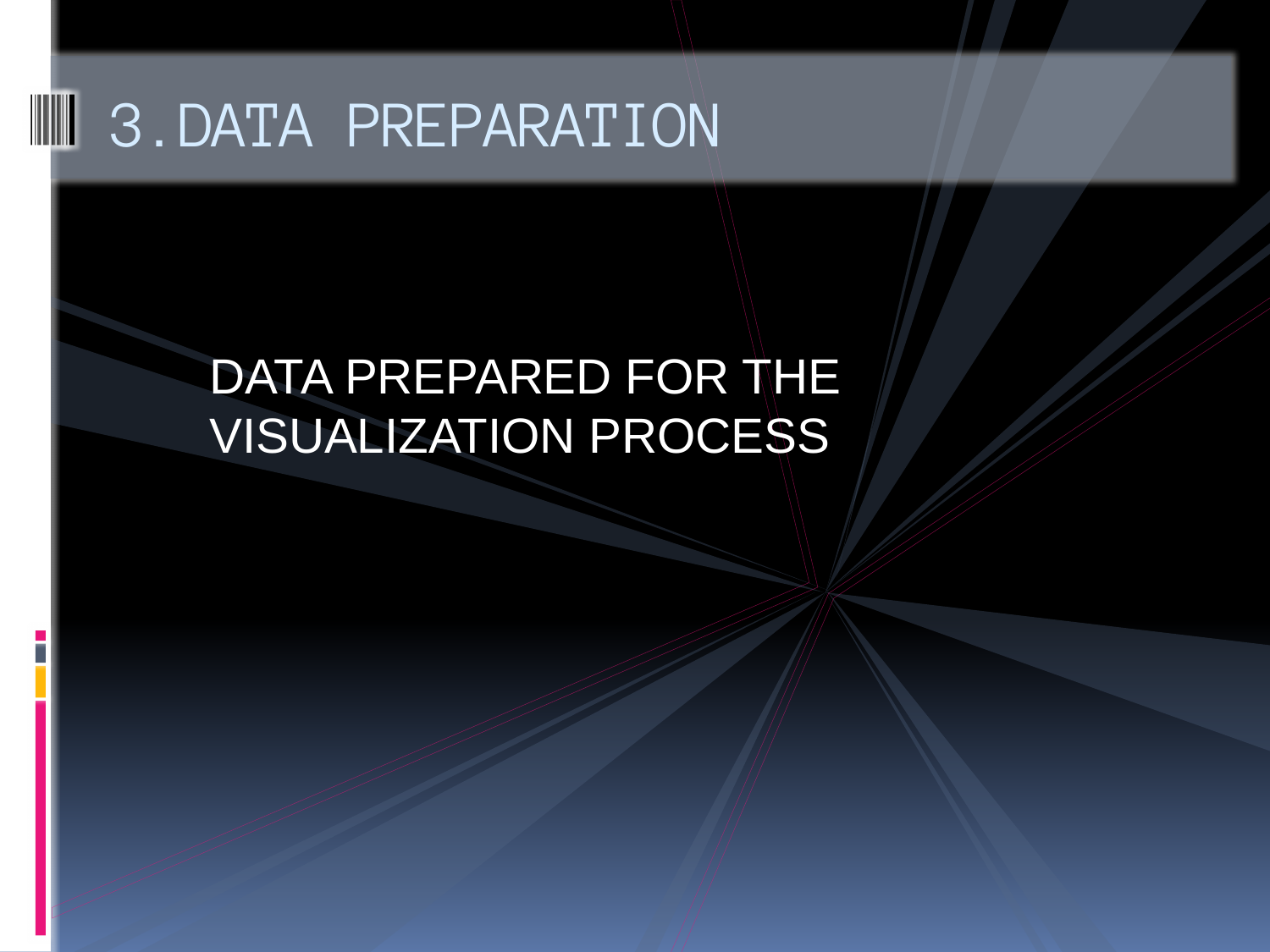

# 3.DATA PREPARATION
DATA PREPARED FOR THE VISUALIZATION PROCESS